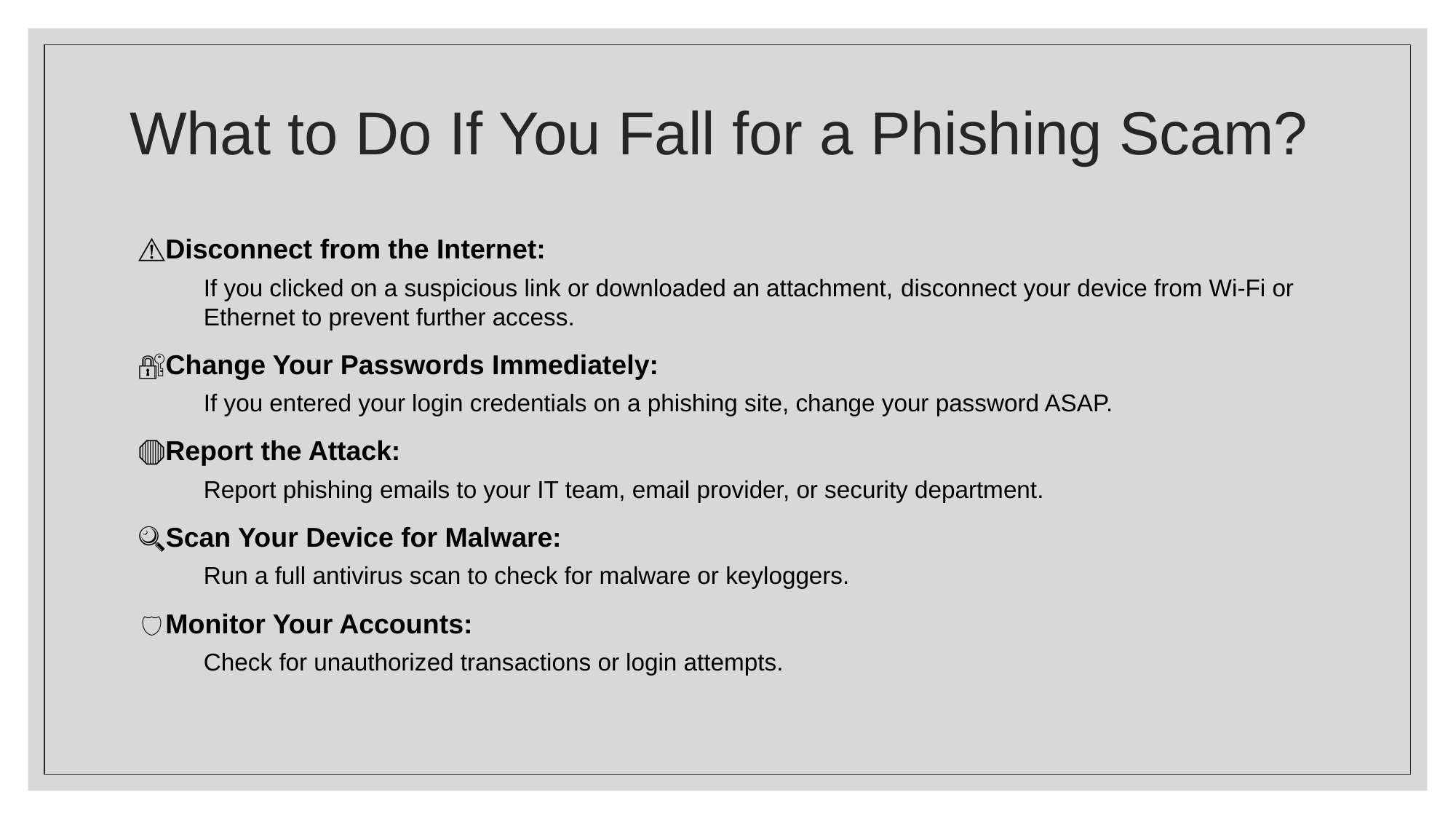

# What to Do If You Fall for a Phishing Scam?
⚠️Disconnect from the Internet:
If you clicked on a suspicious link or downloaded an attachment, disconnect your device from Wi-Fi or Ethernet to prevent further access.
🔐Change Your Passwords Immediately:
If you entered your login credentials on a phishing site, change your password ASAP.
🛑Report the Attack:
Report phishing emails to your IT team, email provider, or security department.
🔍Scan Your Device for Malware:
Run a full antivirus scan to check for malware or keyloggers.
🛡️Monitor Your Accounts:
Check for unauthorized transactions or login attempts.